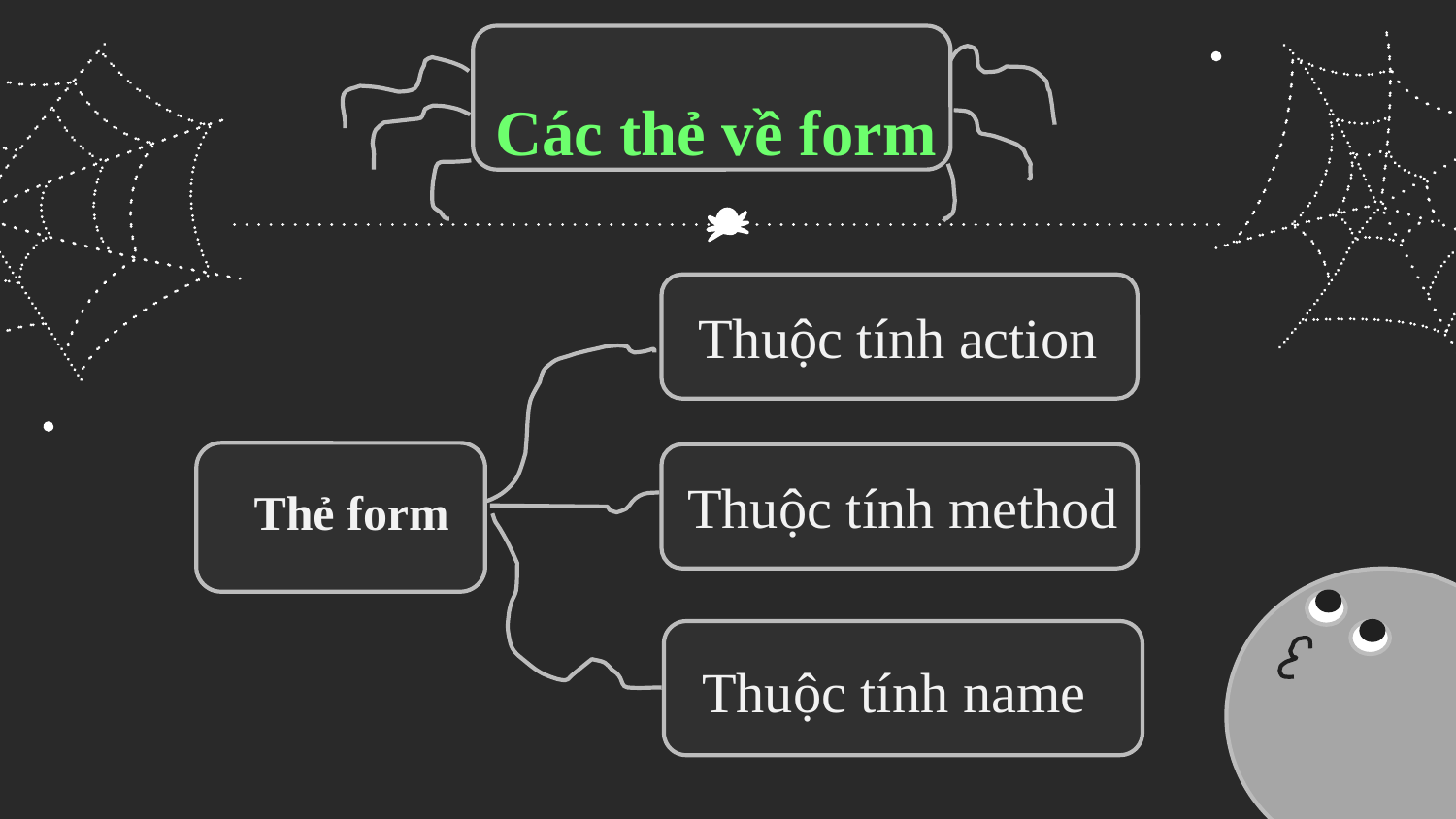

Các thẻ về form

Thuộc tính action

Thẻ form
Thuộc tính method

# Thuộc tính name